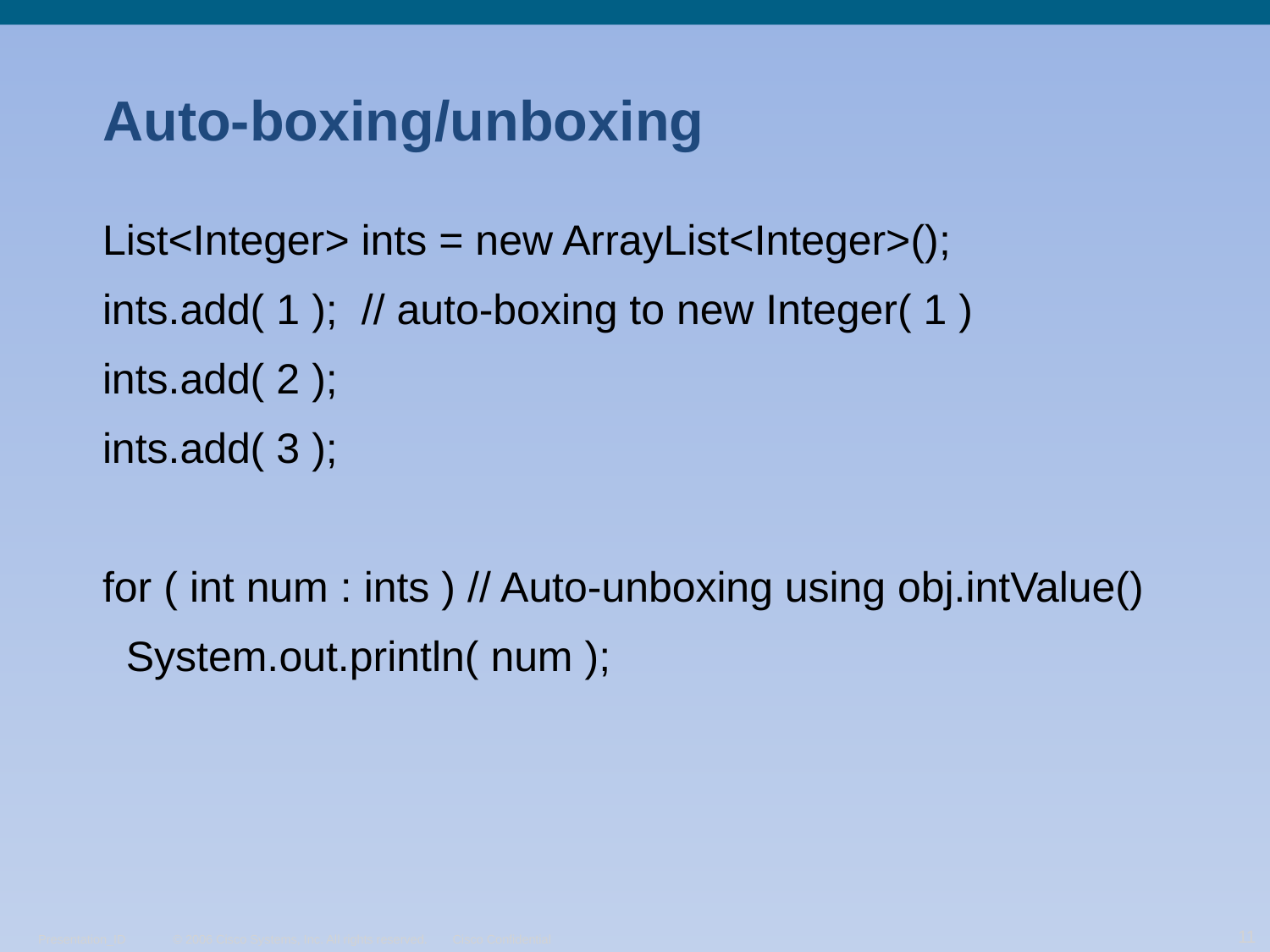

# Auto-boxing/unboxing
List<Integer> ints = new ArrayList<Integer>();
ints.add( 1 );  // auto-boxing to new Integer( 1 )
ints.add( 2 );
ints.add( 3 );

for ( int num : ints ) // Auto-unboxing using obj.intValue()
  System.out.println( num );